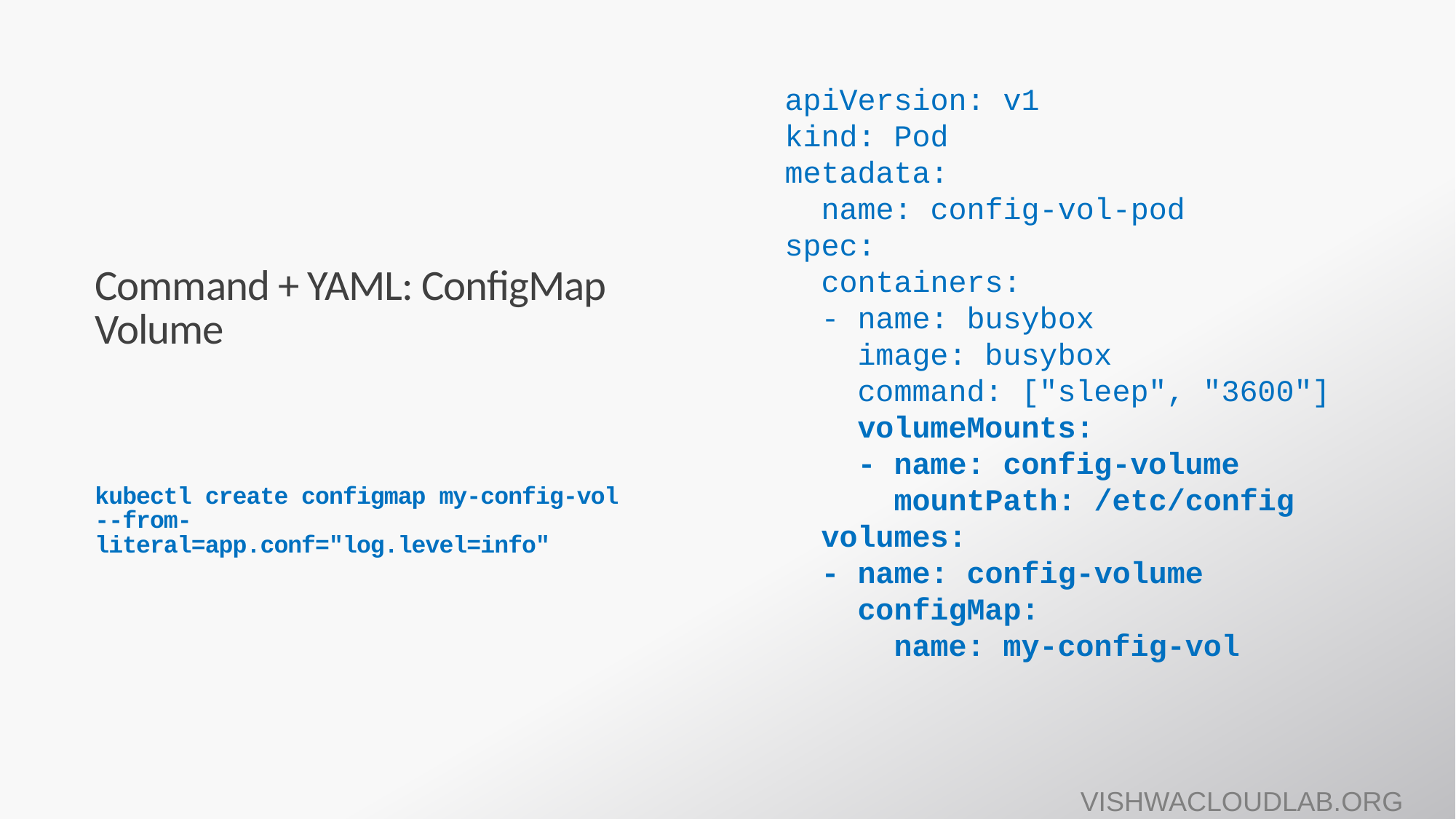

apiVersion: v1
kind: Pod
metadata:
  name: config-vol-pod
spec:
  containers:
  - name: busybox
    image: busybox
    command: ["sleep", "3600"]
    volumeMounts:
    - name: config-volume
      mountPath: /etc/config
  volumes:
  - name: config-volume
    configMap:
      name: my-config-vol
# Command + YAML: ConfigMap Volume kubectl create configmap my-config-vol --from-literal=app.conf="log.level=info"